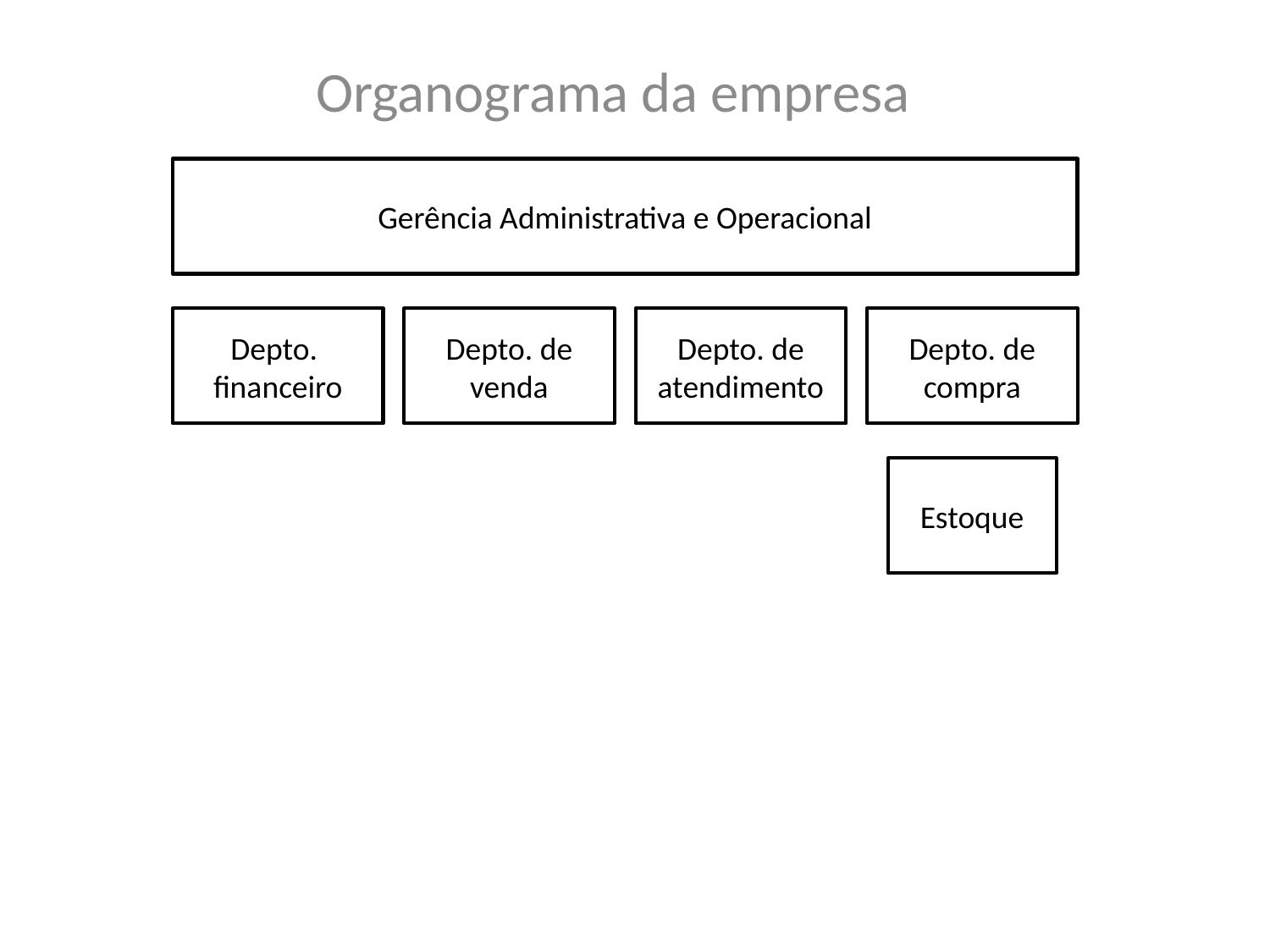

Organograma da empresa
Gerência Administrativa e Operacional
Depto. de venda
Depto. de atendimento
Depto. de compra
Estoque
Depto.  financeiro